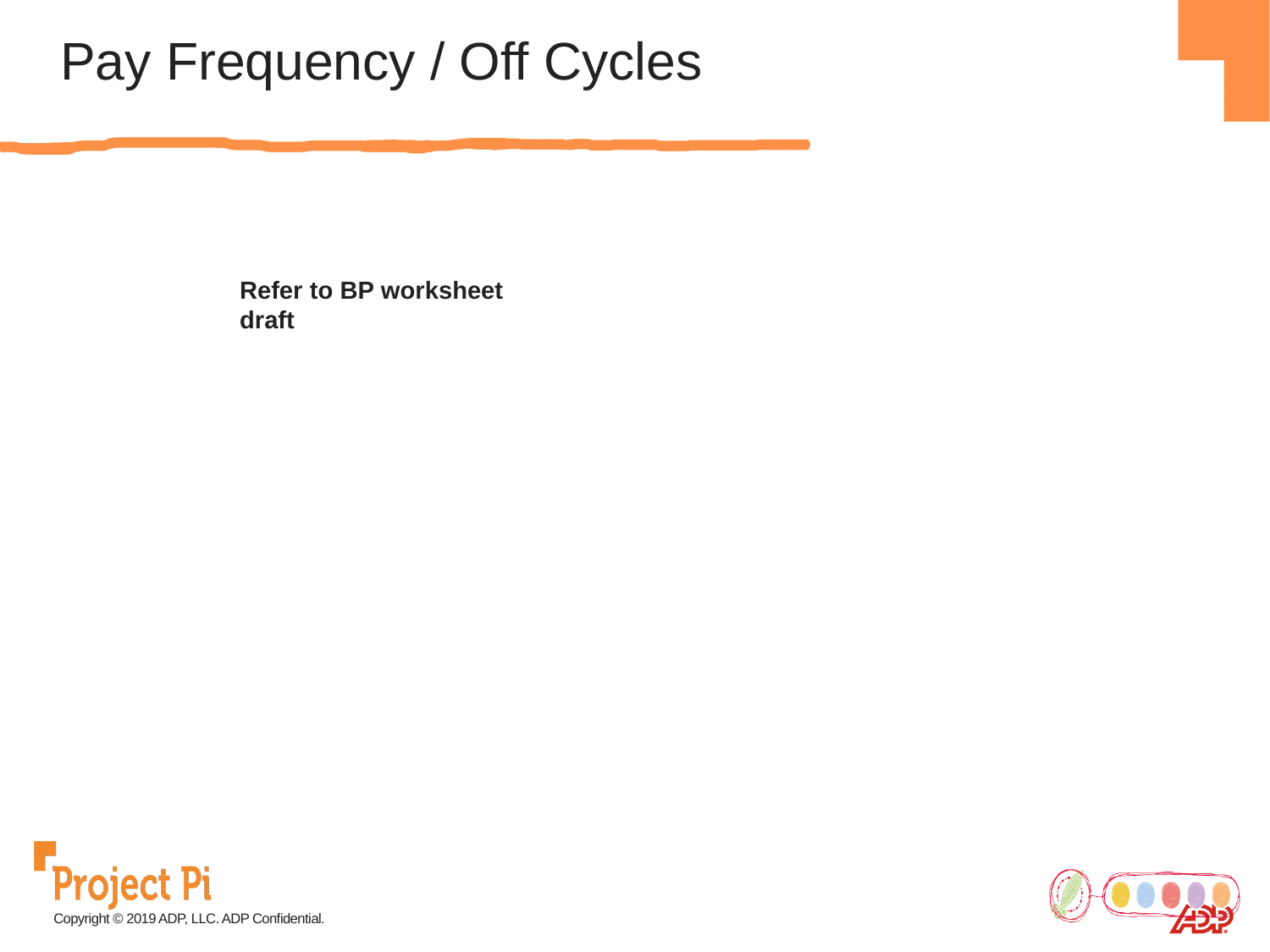

Pay Frequency / Off Cycles
Refer to BP worksheet draft